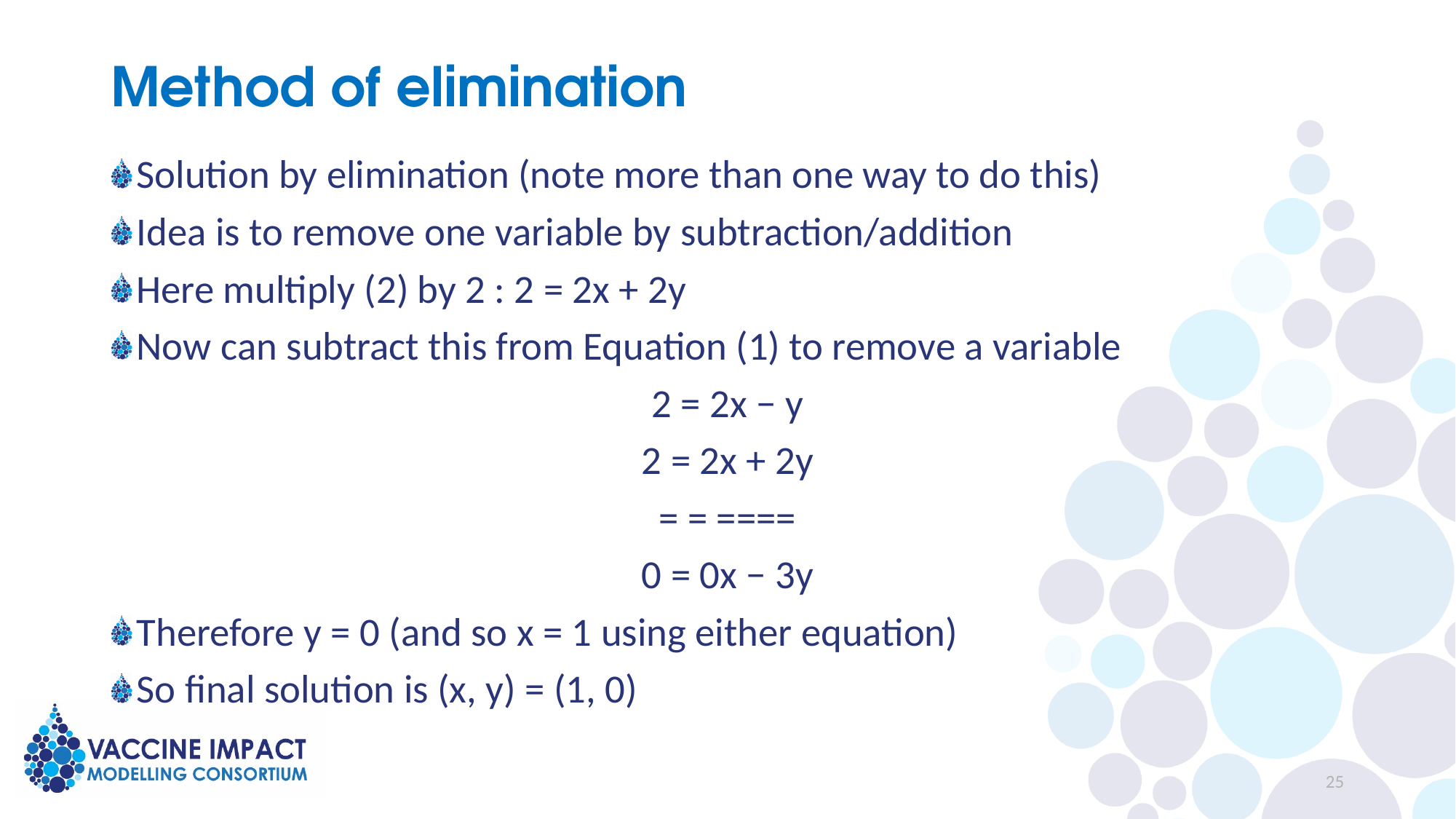

# Method of elimination
Solution by elimination (note more than one way to do this)
Idea is to remove one variable by subtraction/addition
Here multiply (2) by 2 : 2 = 2x + 2y
Now can subtract this from Equation (1) to remove a variable
2 = 2x − y
2 = 2x + 2y
= = ====
0 = 0x − 3y
Therefore y = 0 (and so x = 1 using either equation)
So final solution is (x, y) = (1, 0)
25